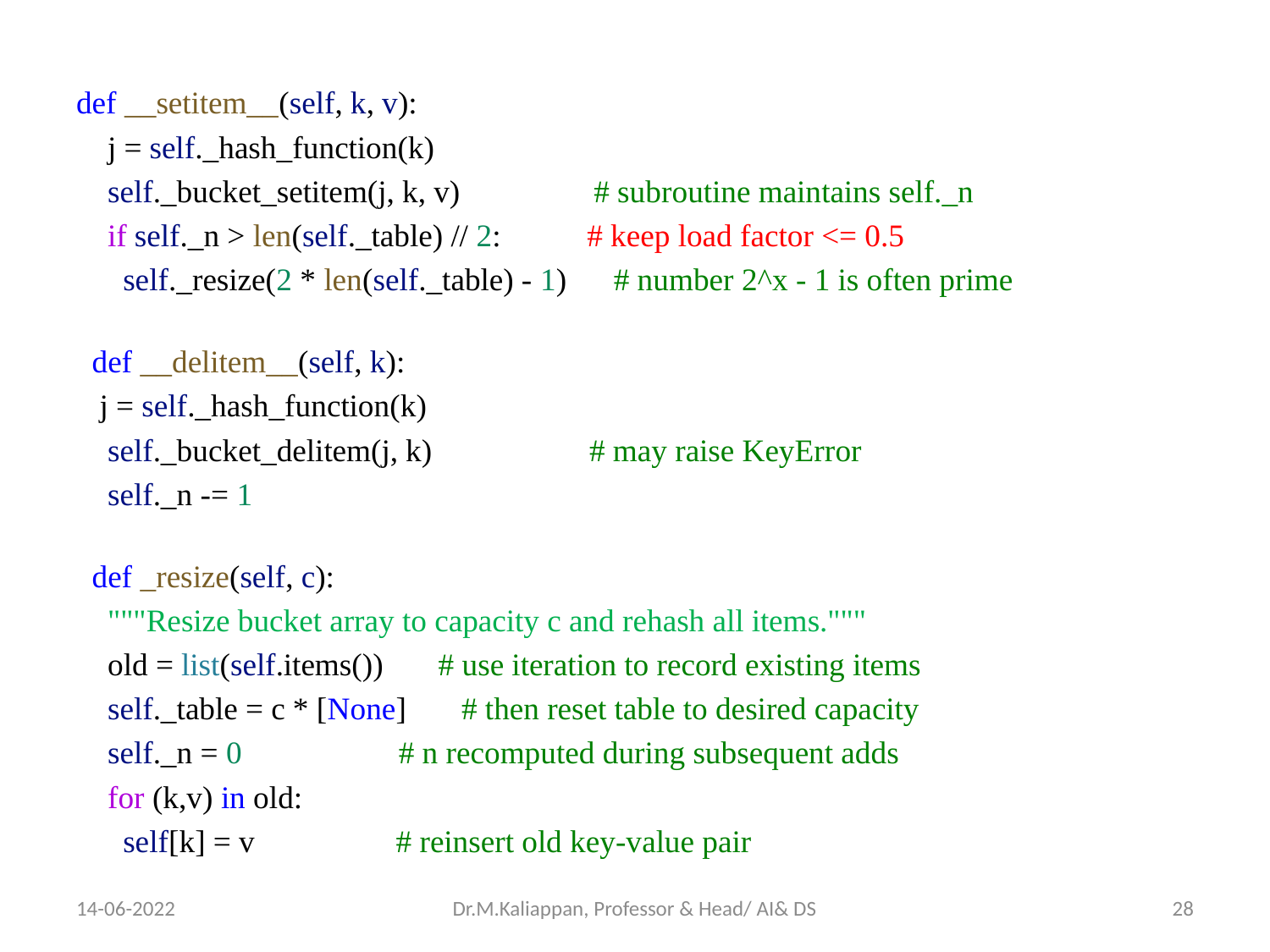

def __setitem__(self, k, v):
    j = self._hash_function(k)
    self._bucket_setitem(j, k, v)                 # subroutine maintains self._n
    if self._n > len(self._table) // 2:           # keep load factor <= 0.5
      self._resize(2 * len(self._table) - 1)      # number 2^x - 1 is often prime
  def __delitem__(self, k):
   j = self._hash_function(k)
    self._bucket_delitem(j, k)                    # may raise KeyError
    self._n -= 1
  def _resize(self, c):
    """Resize bucket array to capacity c and rehash all items."""
    old = list(self.items())       # use iteration to record existing items
    self._table = c * [None]       # then reset table to desired capacity
    self._n = 0                    # n recomputed during subsequent adds
    for (k,v) in old:
      self[k] = v                  # reinsert old key-value pair

14-06-2022
Dr.M.Kaliappan, Professor & Head/ AI& DS
28